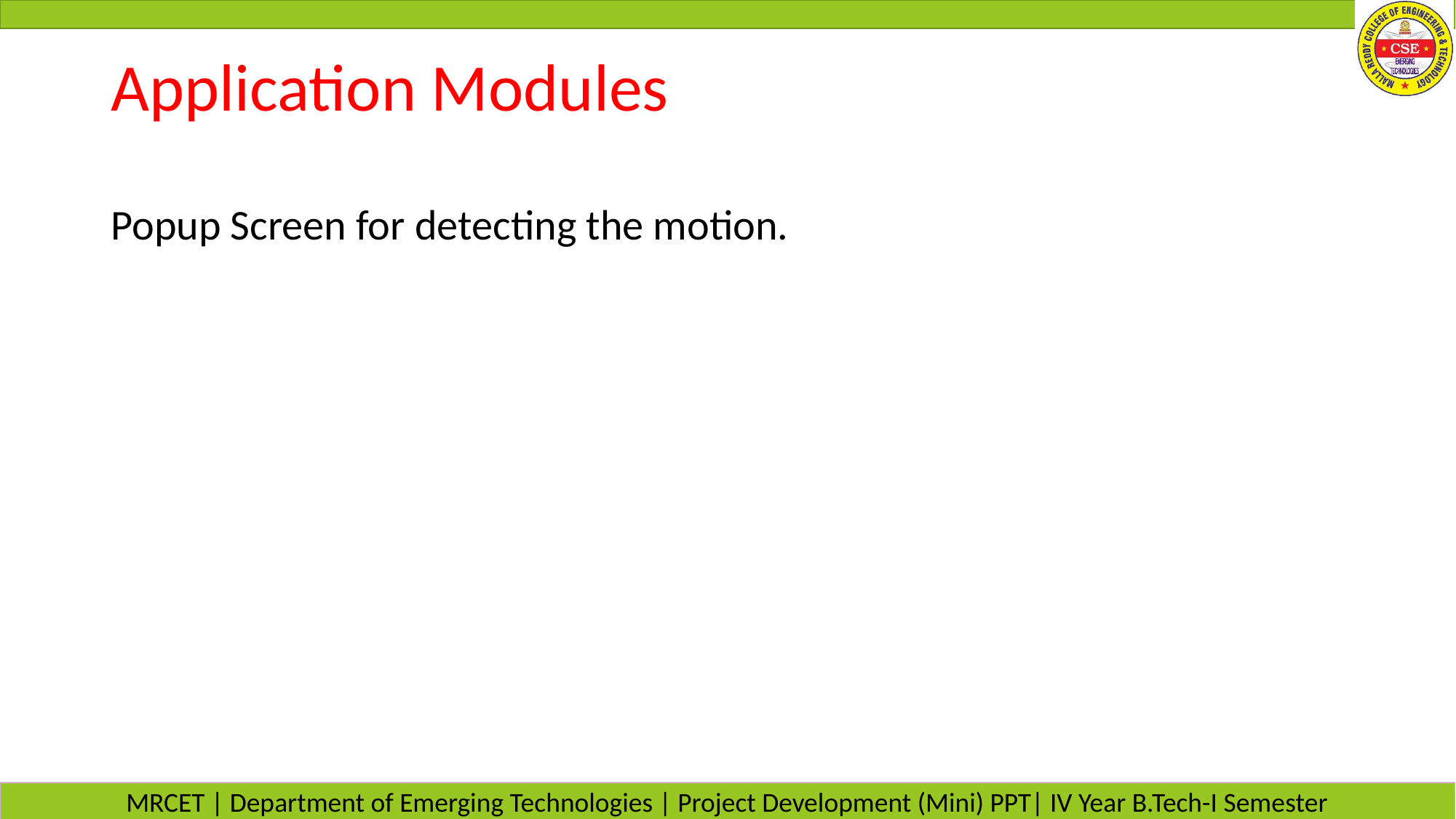

# Application Modules

Popup Screen for detecting the motion.